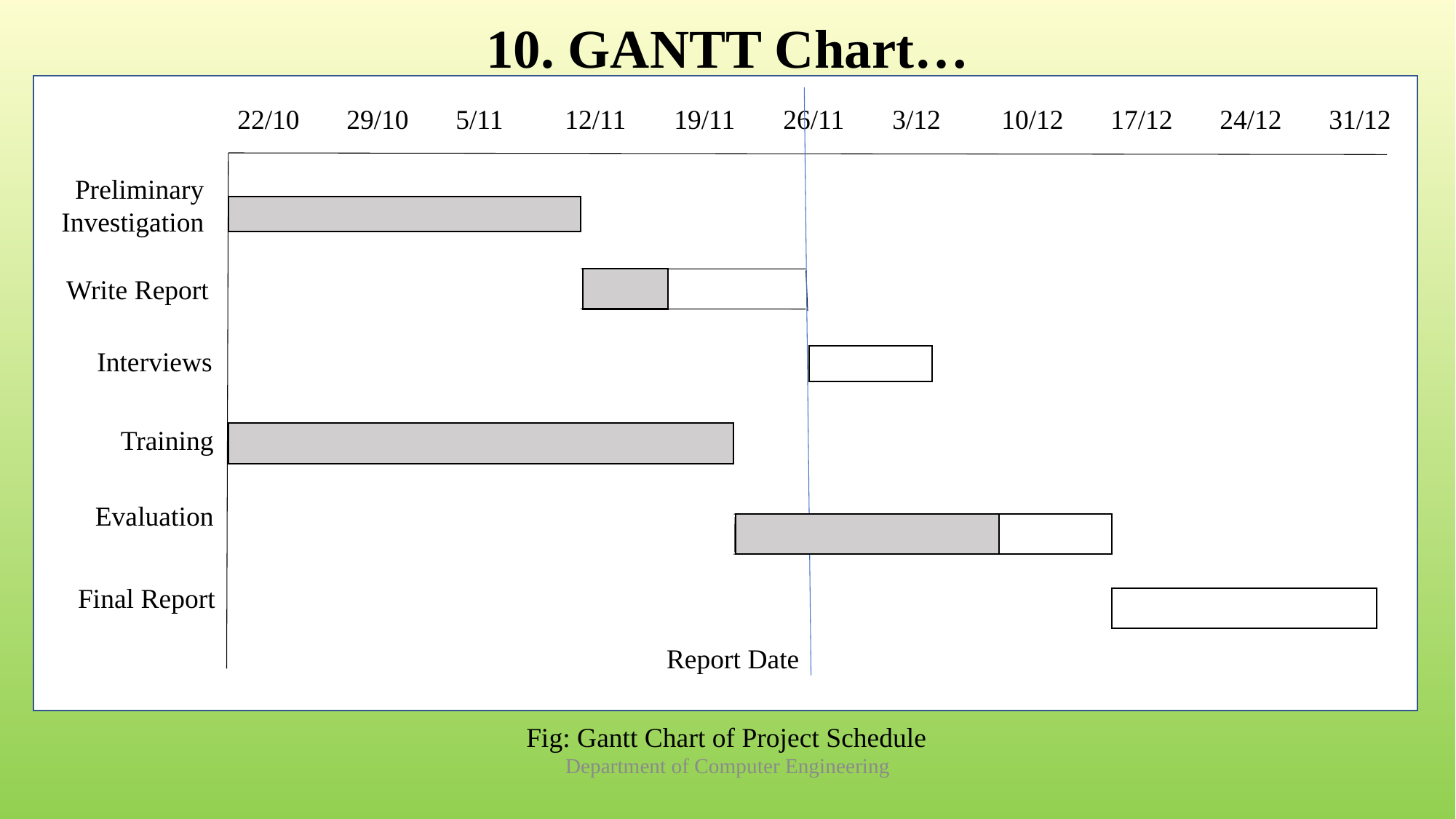

# 10. GANTT Chart…

22/10	29/10	5/11	12/11	19/11	26/11	3/12	10/12	17/12	24/12	31/12
Preliminary Investigation

Write Report

Interviews

Training

Evaluation

Final Report

Report Date
Fig: Gantt Chart of Project Schedule
Department of Computer Engineering